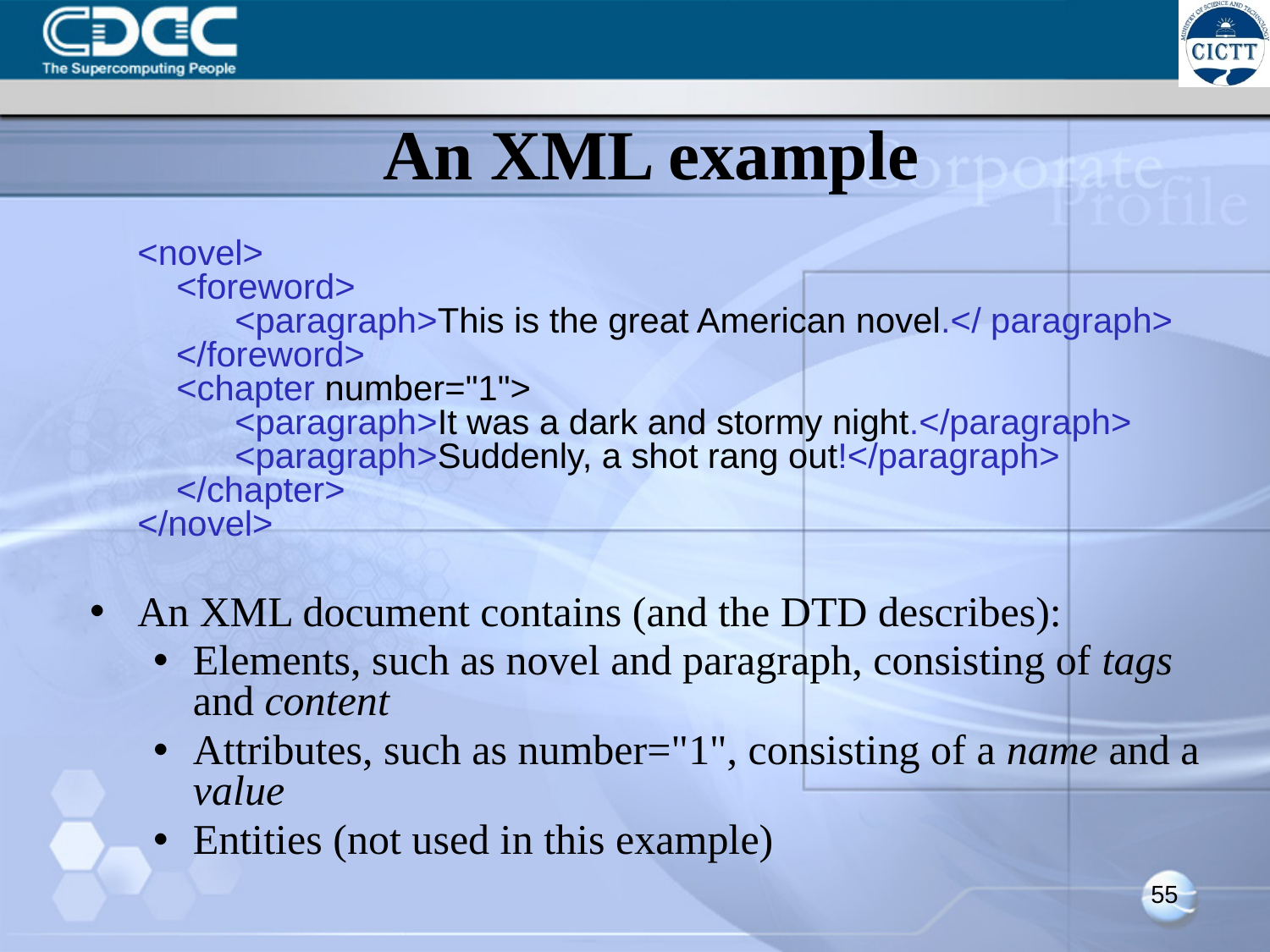

# An XML example
<novel>
    <foreword>
          <paragraph>This is the great American novel.</ paragraph>
    </foreword>
    <chapter number="1">
          <paragraph>It was a dark and stormy night.</paragraph>
          <paragraph>Suddenly, a shot rang out!</paragraph>
    </chapter>
</novel>
An XML document contains (and the DTD describes):
Elements, such as novel and paragraph, consisting of tags and content
Attributes, such as number="1", consisting of a name and a value
Entities (not used in this example)